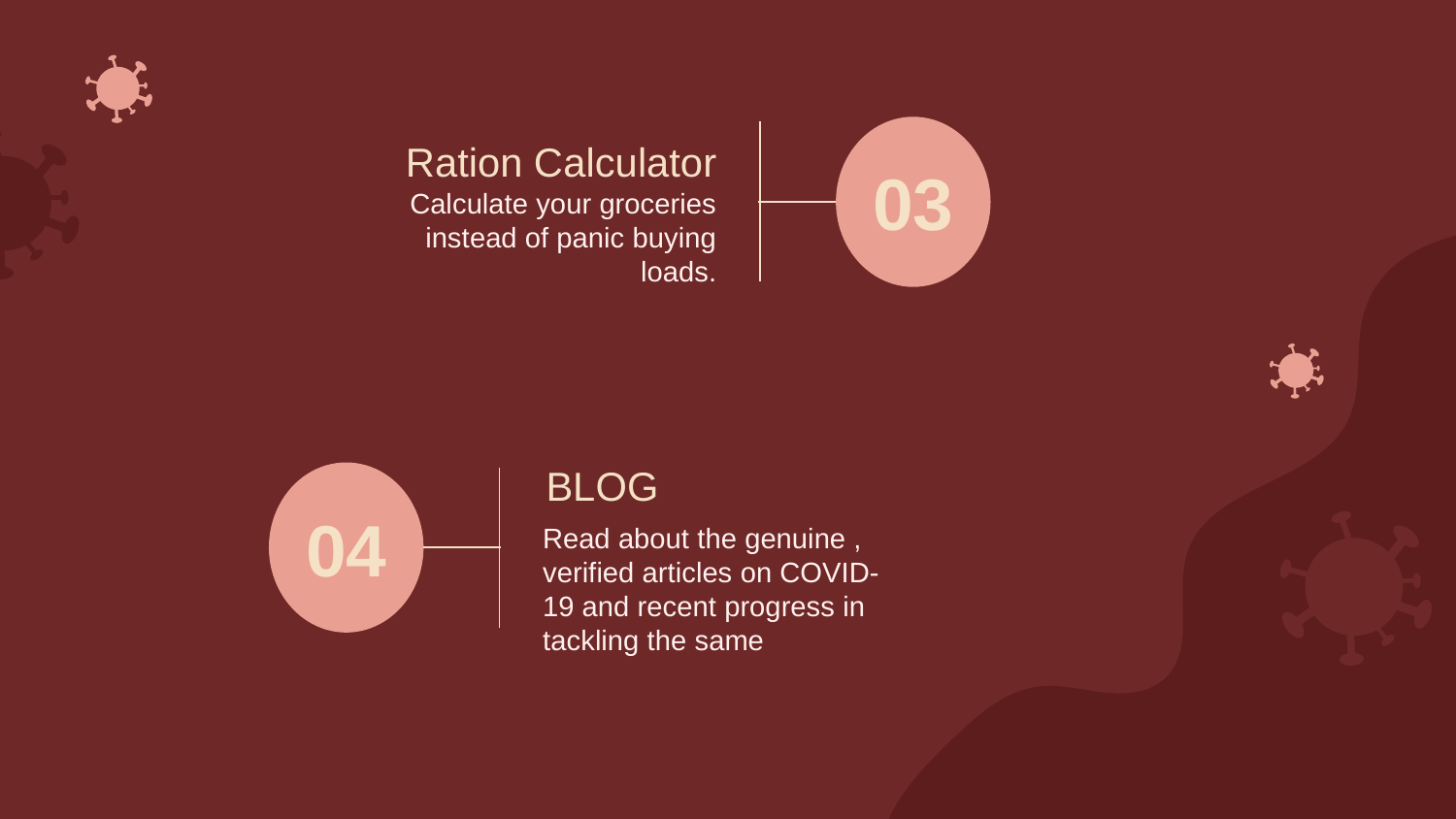

Ration Calculator

03
Calculate your groceries instead of panic buying loads.
BLOG

04
Read about the genuine , verified articles on COVID-19 and recent progress in tackling the same